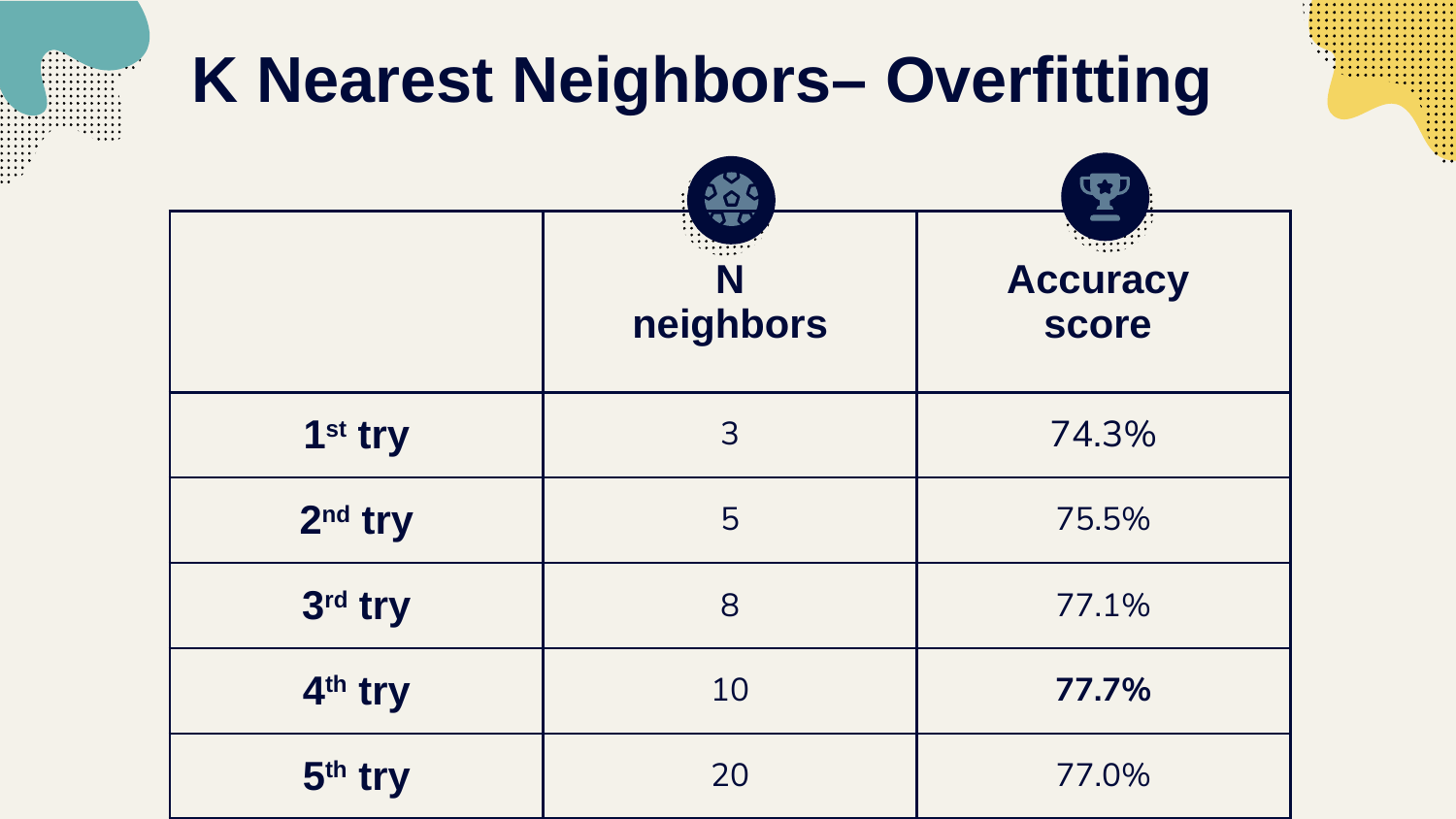

# K Nearest Neighbors– Overfitting

|  | N neighbors | Accuracy score |
| --- | --- | --- |
| 1st try | 3 | 74.3% |
| 2nd try | 5 | 75.5% |
| 3rd try | 8 | 77.1% |
| 4th try | 10 | 77.7% |
| 5th try | 20 | 77.0% |